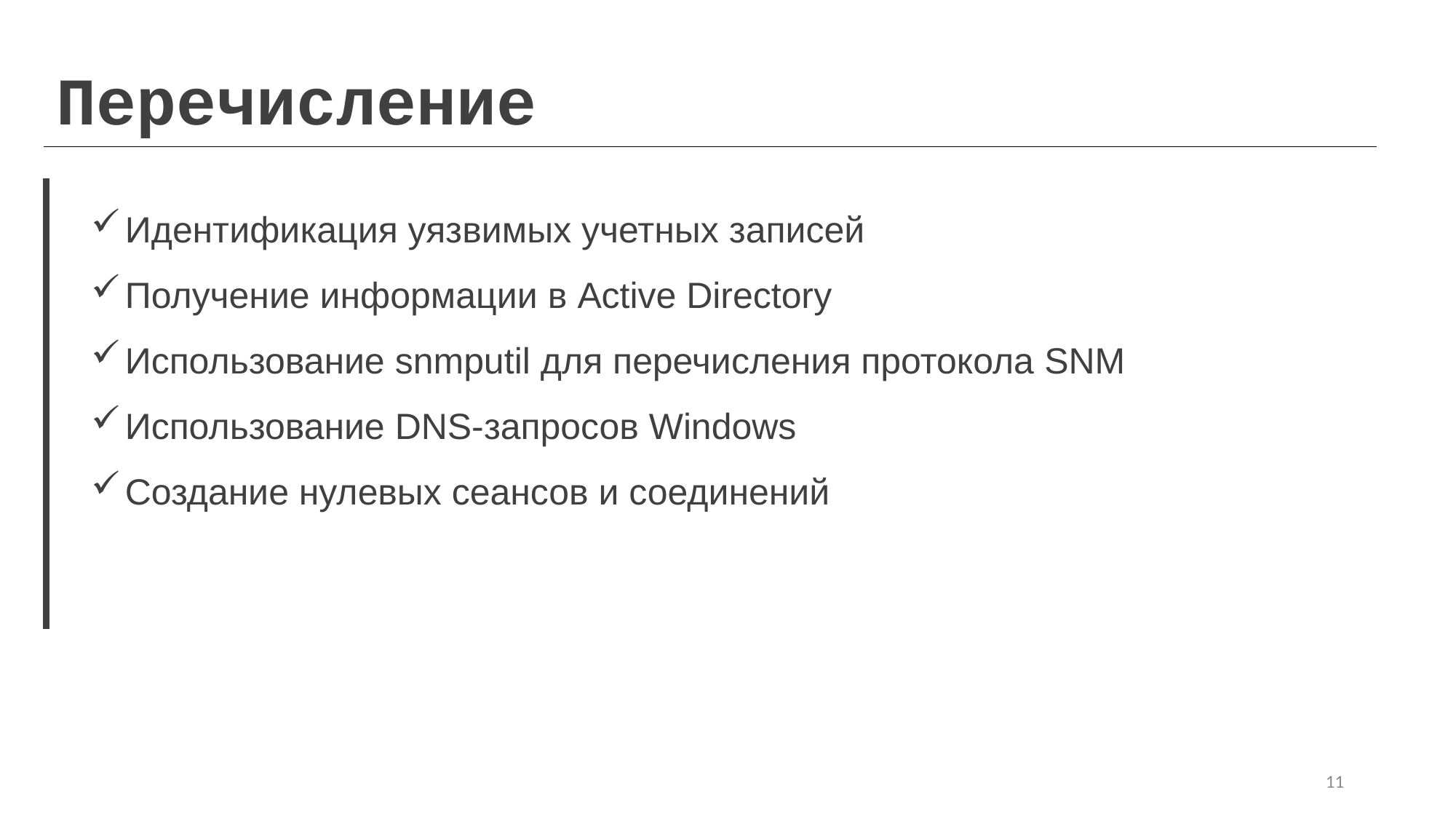

Перечисление

Идентификация уязвимых учетных записей
Получение информации в Active Directory
Использование snmputil для перечисления протокола SNM
Использование DNS-запросов Windows
Создание нулевых сеансов и соединений
11